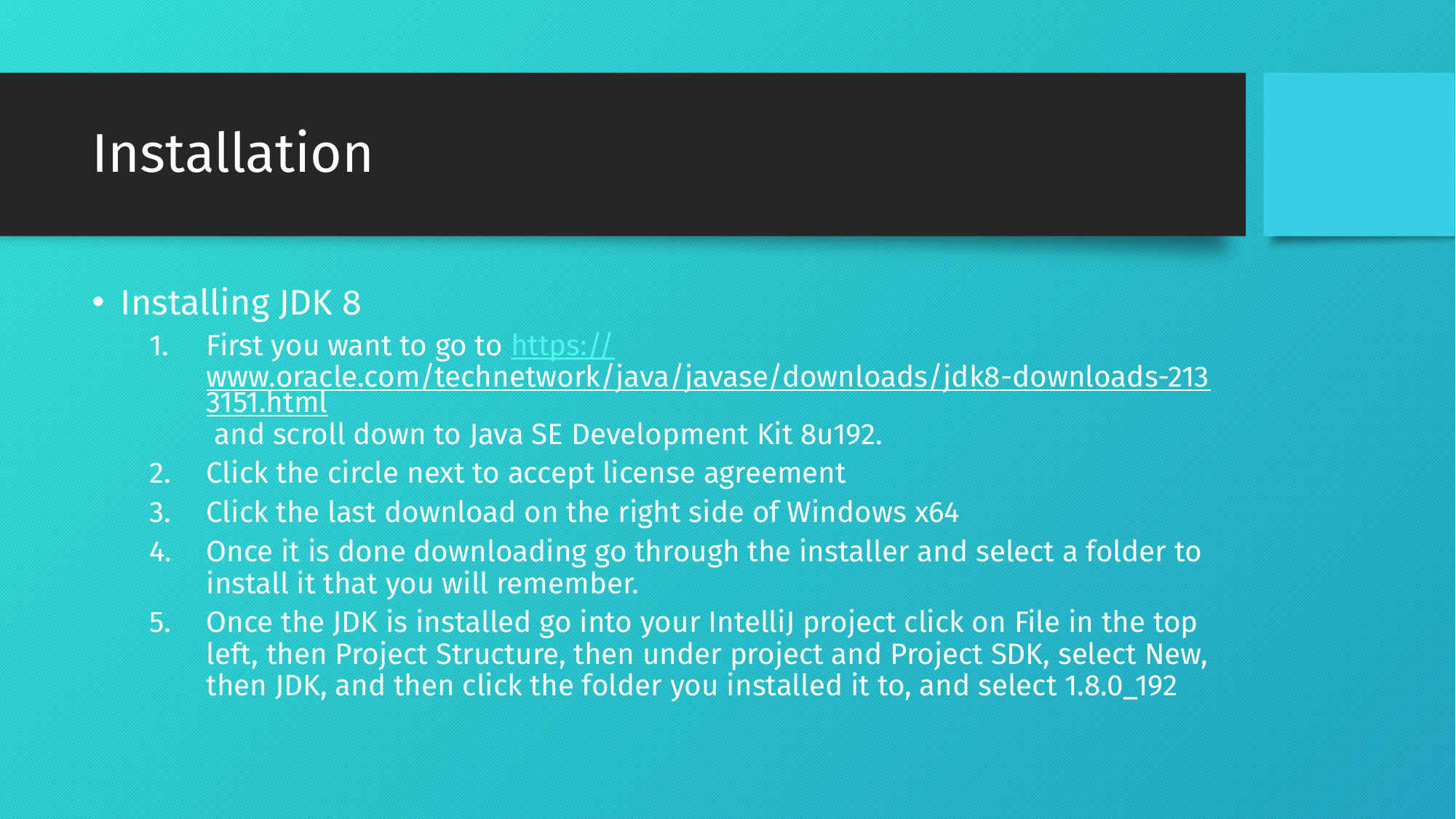

# Installation
Installing JDK 8
First you want to go to https://www.oracle.com/technetwork/java/javase/downloads/jdk8-downloads-2133151.html and scroll down to Java SE Development Kit 8u192.
Click the circle next to accept license agreement
Click the last download on the right side of Windows x64
Once it is done downloading go through the installer and select a folder to install it that you will remember.
Once the JDK is installed go into your IntelliJ project click on File in the top left, then Project Structure, then under project and Project SDK, select New, then JDK, and then click the folder you installed it to, and select 1.8.0_192